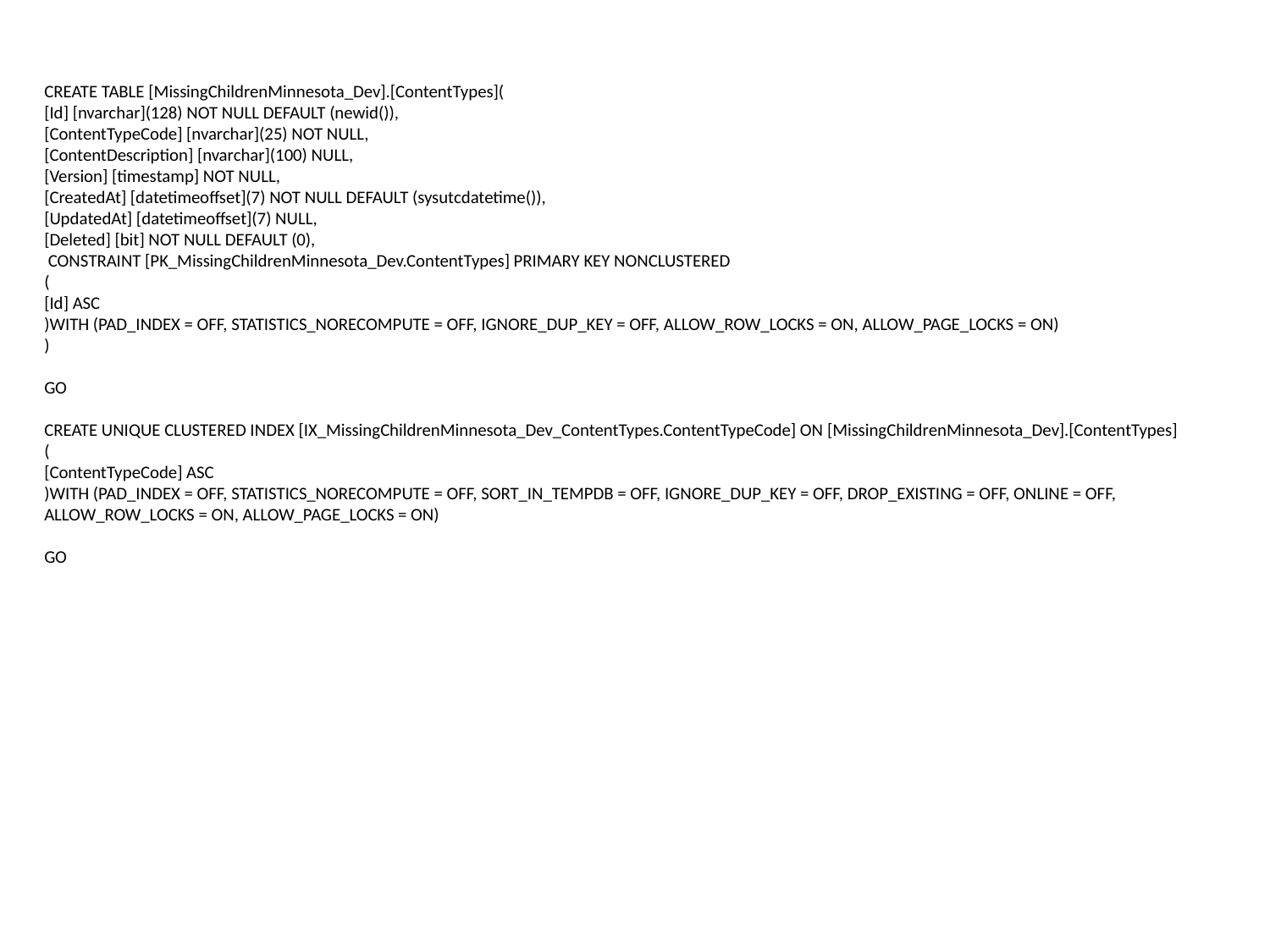

CREATE TABLE [MissingChildrenMinnesota_Dev].[ContentTypes](
[Id] [nvarchar](128) NOT NULL DEFAULT (newid()),
[ContentTypeCode] [nvarchar](25) NOT NULL,
[ContentDescription] [nvarchar](100) NULL,
[Version] [timestamp] NOT NULL,
[CreatedAt] [datetimeoffset](7) NOT NULL DEFAULT (sysutcdatetime()),
[UpdatedAt] [datetimeoffset](7) NULL,
[Deleted] [bit] NOT NULL DEFAULT (0),
 CONSTRAINT [PK_MissingChildrenMinnesota_Dev.ContentTypes] PRIMARY KEY NONCLUSTERED
(
[Id] ASC
)WITH (PAD_INDEX = OFF, STATISTICS_NORECOMPUTE = OFF, IGNORE_DUP_KEY = OFF, ALLOW_ROW_LOCKS = ON, ALLOW_PAGE_LOCKS = ON)
)

GO

CREATE UNIQUE CLUSTERED INDEX [IX_MissingChildrenMinnesota_Dev_ContentTypes.ContentTypeCode] ON [MissingChildrenMinnesota_Dev].[ContentTypes]
(
[ContentTypeCode] ASC
)WITH (PAD_INDEX = OFF, STATISTICS_NORECOMPUTE = OFF, SORT_IN_TEMPDB = OFF, IGNORE_DUP_KEY = OFF, DROP_EXISTING = OFF, ONLINE = OFF, ALLOW_ROW_LOCKS = ON, ALLOW_PAGE_LOCKS = ON)

GO